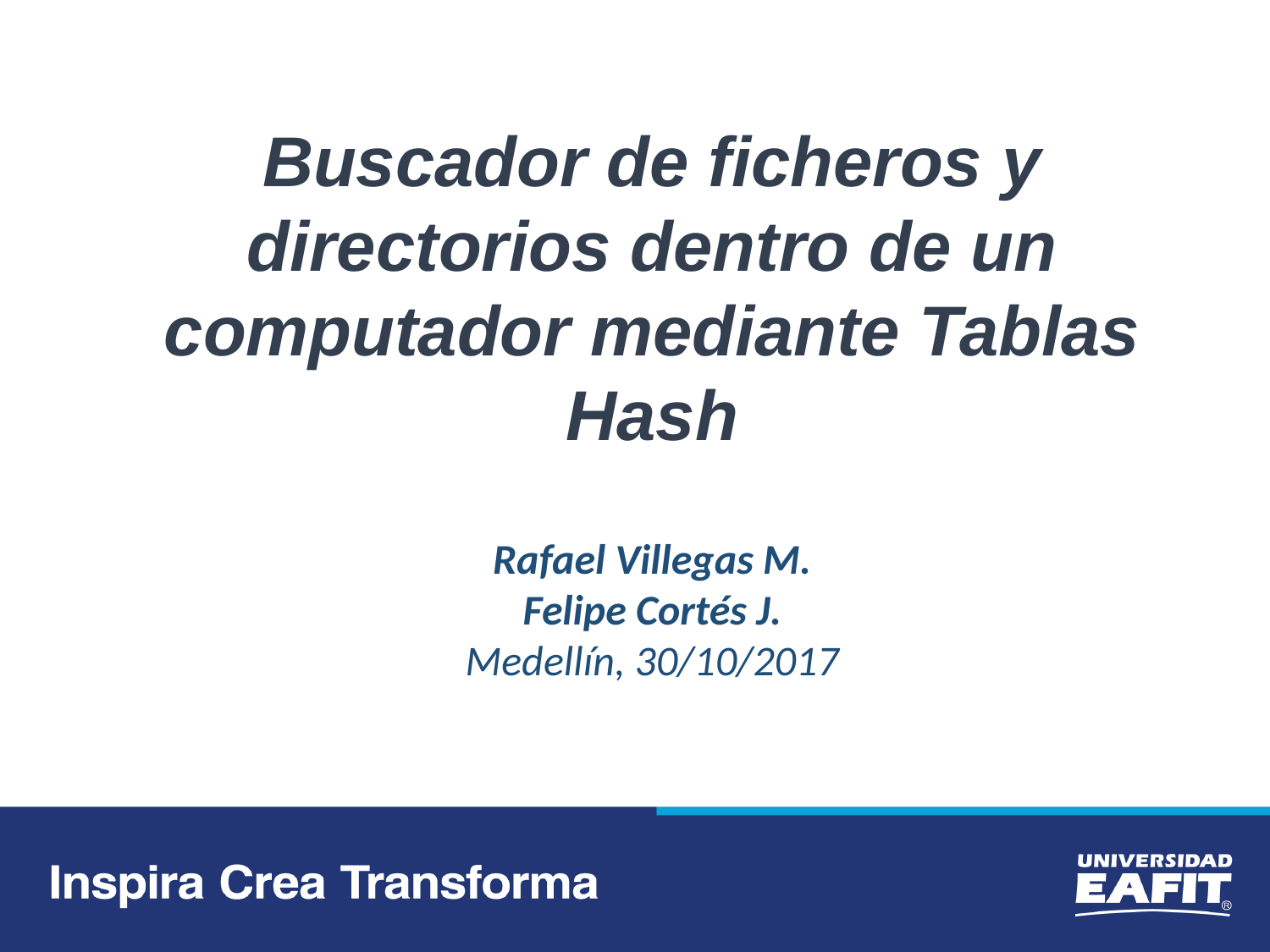

Buscador de ficheros y directorios dentro de un computador mediante Tablas Hash

Rafael Villegas M.
Felipe Cortés J.
Medellín, 30/10/2017